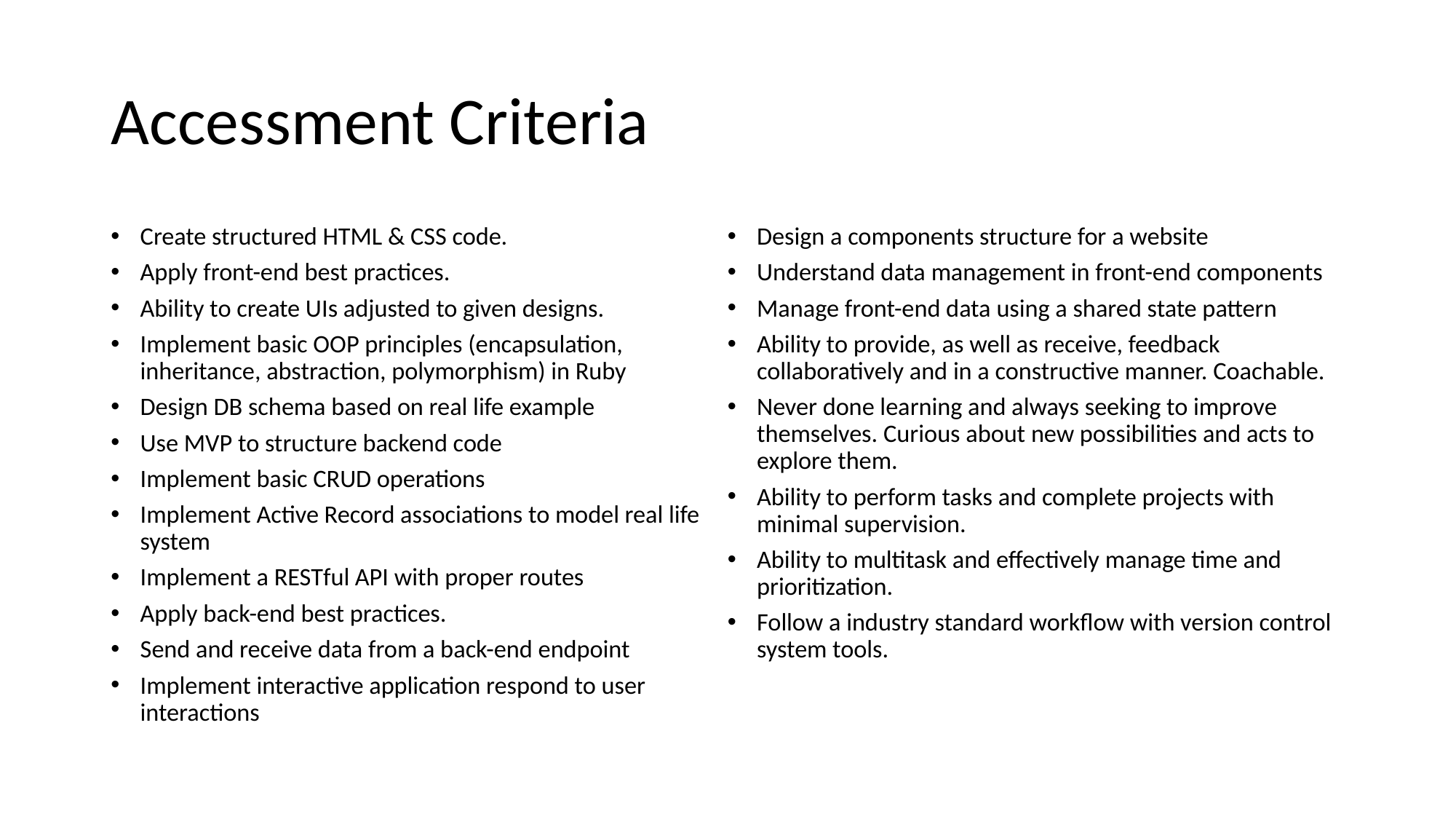

# Accessment Criteria
Create structured HTML & CSS code.
Apply front-end best practices.
Ability to create UIs adjusted to given designs.
Implement basic OOP principles (encapsulation, inheritance, abstraction, polymorphism) in Ruby
Design DB schema based on real life example
Use MVP to structure backend code
Implement basic CRUD operations
Implement Active Record associations to model real life system
Implement a RESTful API with proper routes
Apply back-end best practices.
Send and receive data from a back-end endpoint
Implement interactive application respond to user interactions
Design a components structure for a website
Understand data management in front-end components
Manage front-end data using a shared state pattern
Ability to provide, as well as receive, feedback collaboratively and in a constructive manner. Coachable.
Never done learning and always seeking to improve themselves. Curious about new possibilities and acts to explore them.
Ability to perform tasks and complete projects with minimal supervision.
Ability to multitask and effectively manage time and prioritization.
Follow a industry standard workflow with version control system tools.